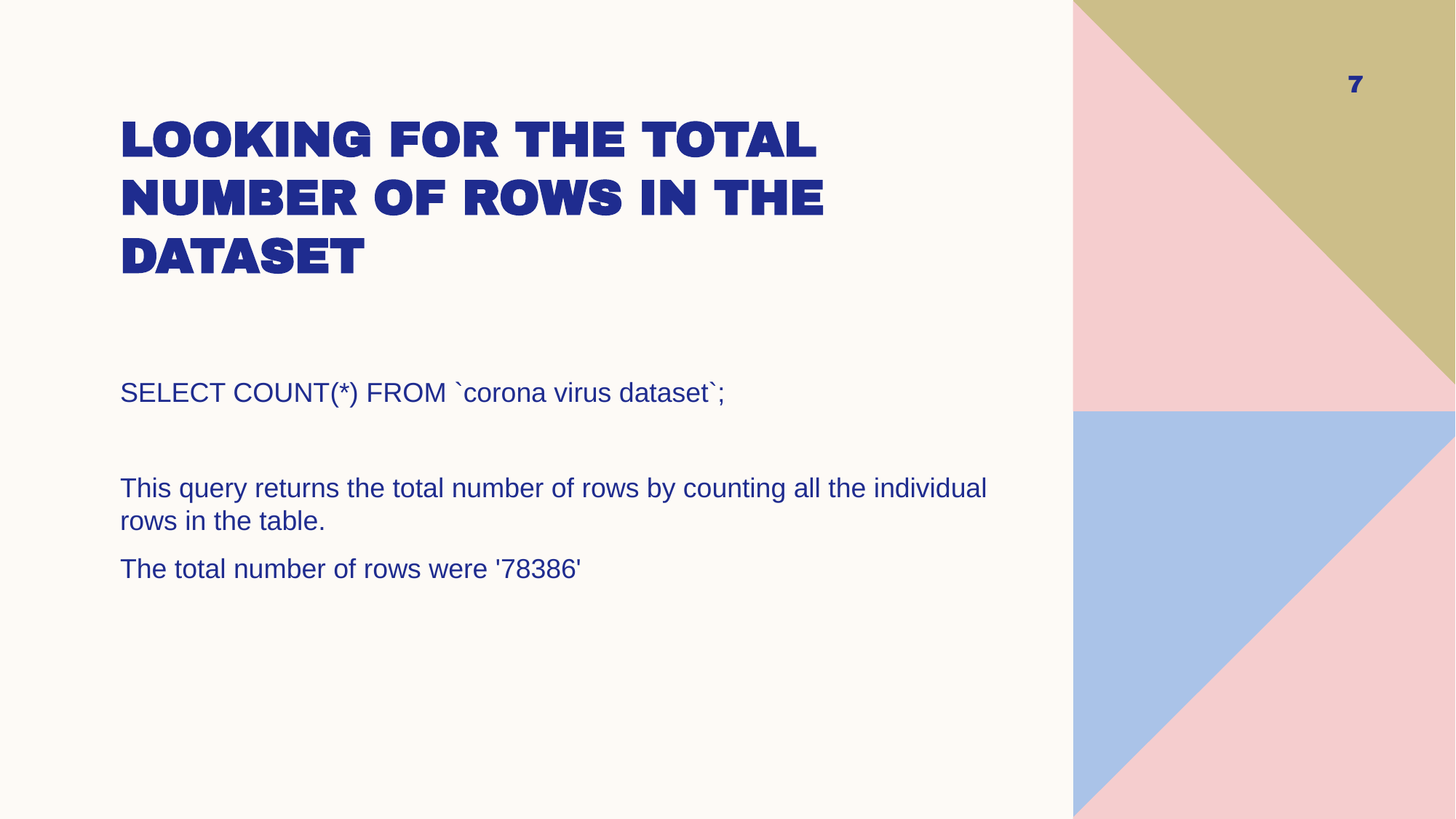

7
# looking for the total number of rows in the dataset
SELECT COUNT(*) FROM `corona virus dataset`;

This query returns the total number of rows by counting all the individual rows in the table.
The total number of rows were '78386'